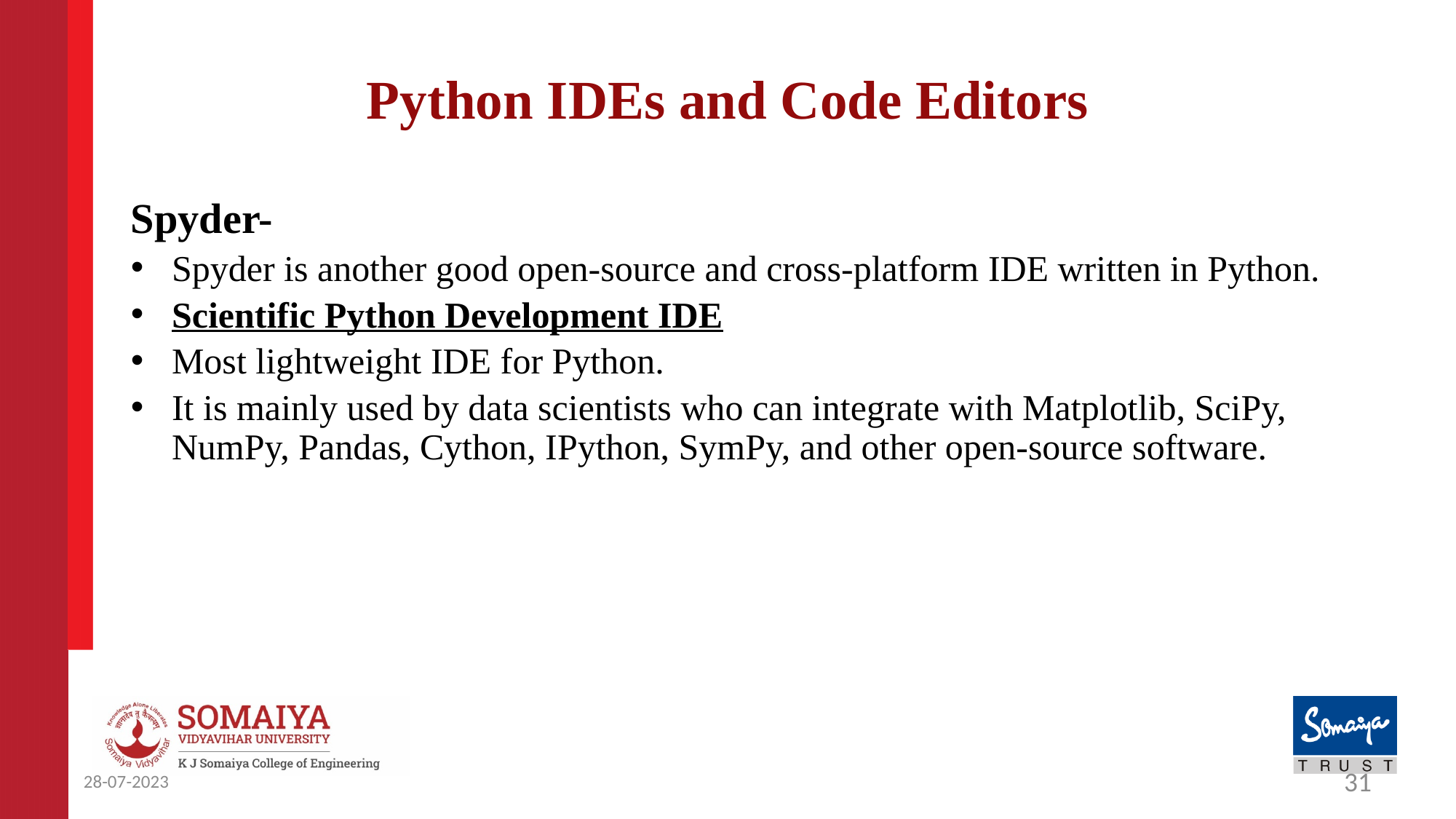

# Python IDEs and Code Editors
Spyder-
Spyder is another good open-source and cross-platform IDE written in Python.
Scientific Python Development IDE
Most lightweight IDE for Python.
It is mainly used by data scientists who can integrate with Matplotlib, SciPy, NumPy, Pandas, Cython, IPython, SymPy, and other open-source software.
28-07-2023
31